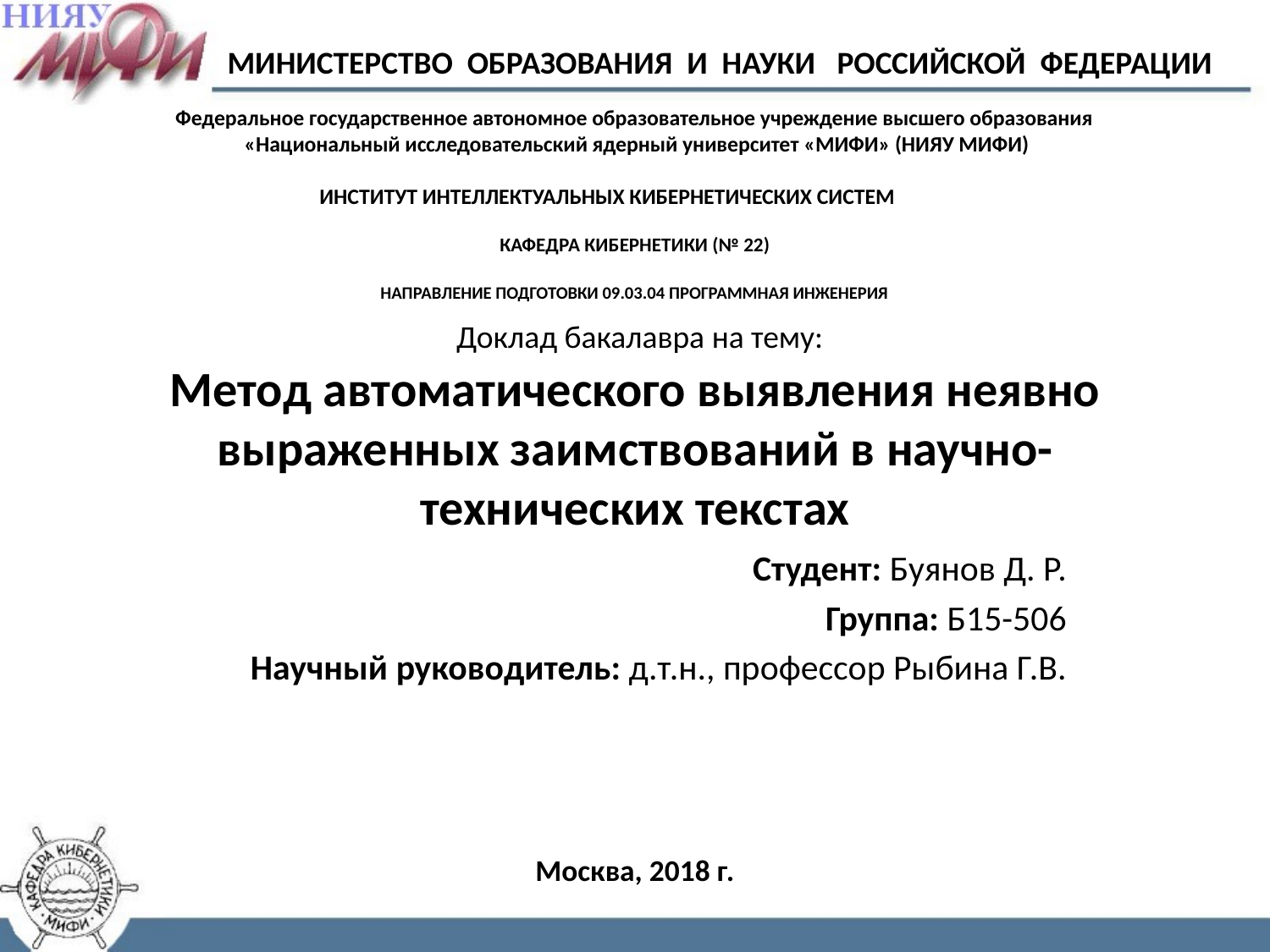

МИНИСТЕРСТВО  ОБРАЗОВАНИЯ  И  НАУКИ   РОССИЙСКОЙ  ФЕДЕРАЦИИ
Федеральное государственное автономное образовательное учреждение высшего образования
 «Национальный исследовательский ядерный университет «МИФИ» (НИЯУ МИФИ)

Институт Интеллектуальных кибернетических систем

Кафедра кибернетики (№ 22)

Направление подготовки 09.03.04 Программная инженерия
Доклад бакалавра на тему:
# Метод автоматического выявления неявно выраженных заимствований в научно-технических текстах
Студент: Буянов Д. Р.
Группа: Б15-506
Научный руководитель: д.т.н., профессор Рыбина Г.В.

Москва, 2018 г.